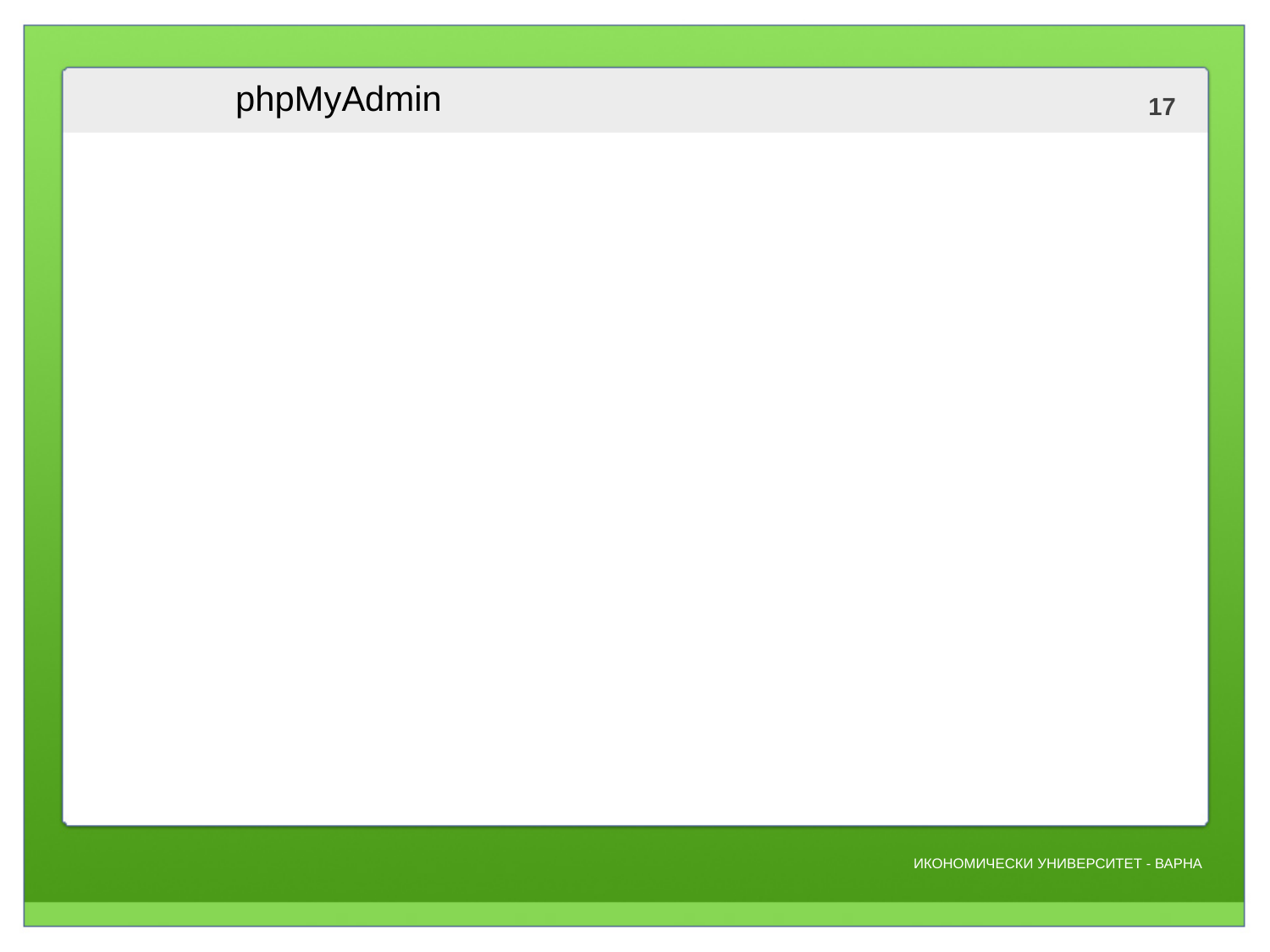

# phpMyAdmin
Безплатен инструмент написан на  PHP, работещ в уеб браузър, администриращ MySQL сървър.
Като основни възможности могат да бъдат посочени:
-създаване на бази от данни и таблици,
-импортиране и експортиране на бд и таблици в различни формати - CSV, SQL, XML, PDF
-възможност за използване на Query-by-example (QBE)
-създаване на потребители и задаване на позволения
-информация за видовете заявки и натоварването на сървъра
пример